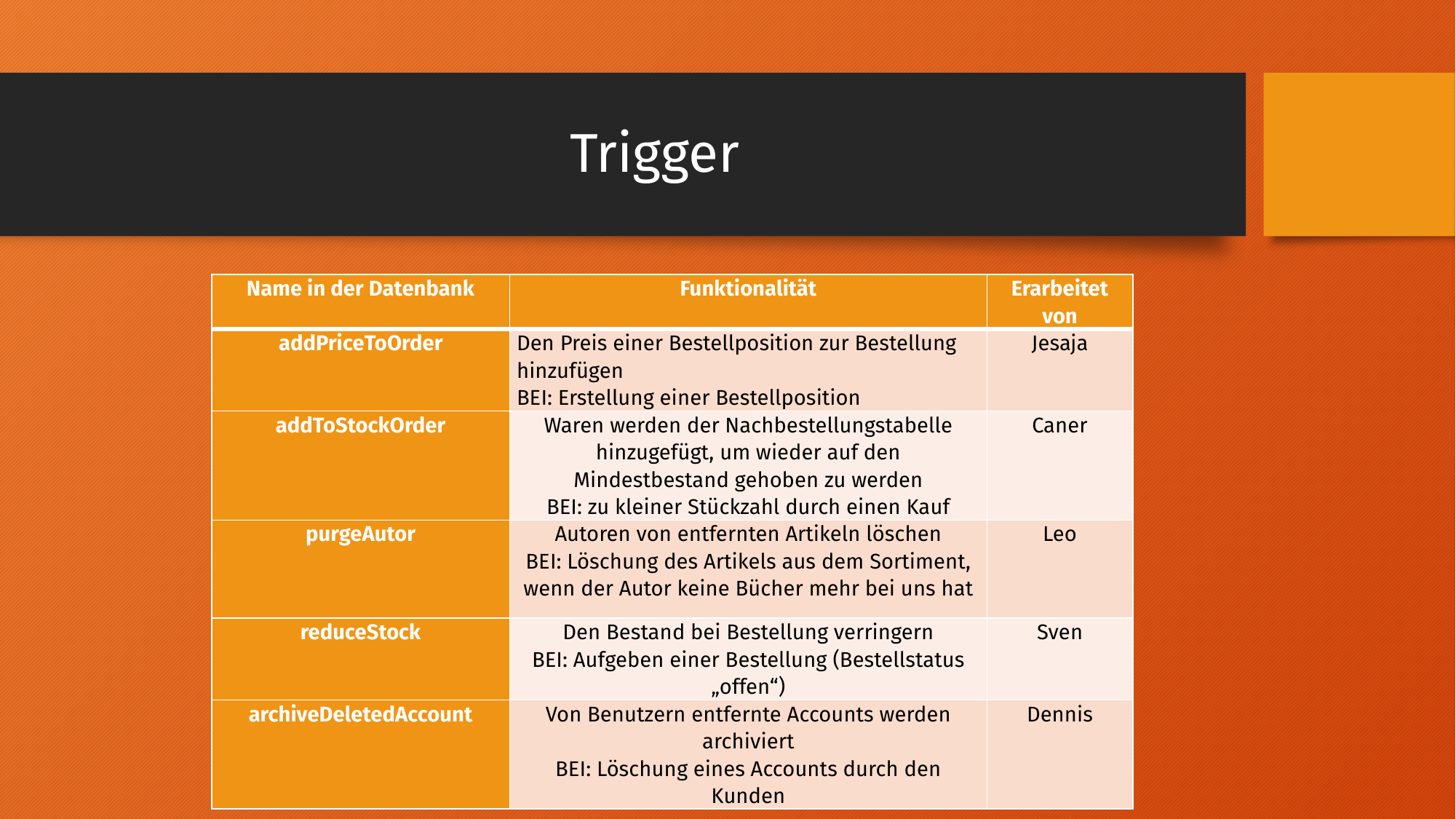

# Trigger
| Name in der Datenbank | Funktionalität | Erarbeitet von |
| --- | --- | --- |
| addPriceToOrder | Den Preis einer Bestellposition zur Bestellung hinzufügen BEI: Erstellung einer Bestellposition | Jesaja |
| addToStockOrder | Waren werden der Nachbestellungstabelle hinzugefügt, um wieder auf den Mindestbestand gehoben zu werden BEI: zu kleiner Stückzahl durch einen Kauf | Caner |
| purgeAutor | Autoren von entfernten Artikeln löschen BEI: Löschung des Artikels aus dem Sortiment, wenn der Autor keine Bücher mehr bei uns hat | Leo |
| reduceStock | Den Bestand bei Bestellung verringern BEI: Aufgeben einer Bestellung (Bestellstatus „offen“) | Sven |
| archiveDeletedAccount | Von Benutzern entfernte Accounts werden archiviert BEI: Löschung eines Accounts durch den Kunden | Dennis |